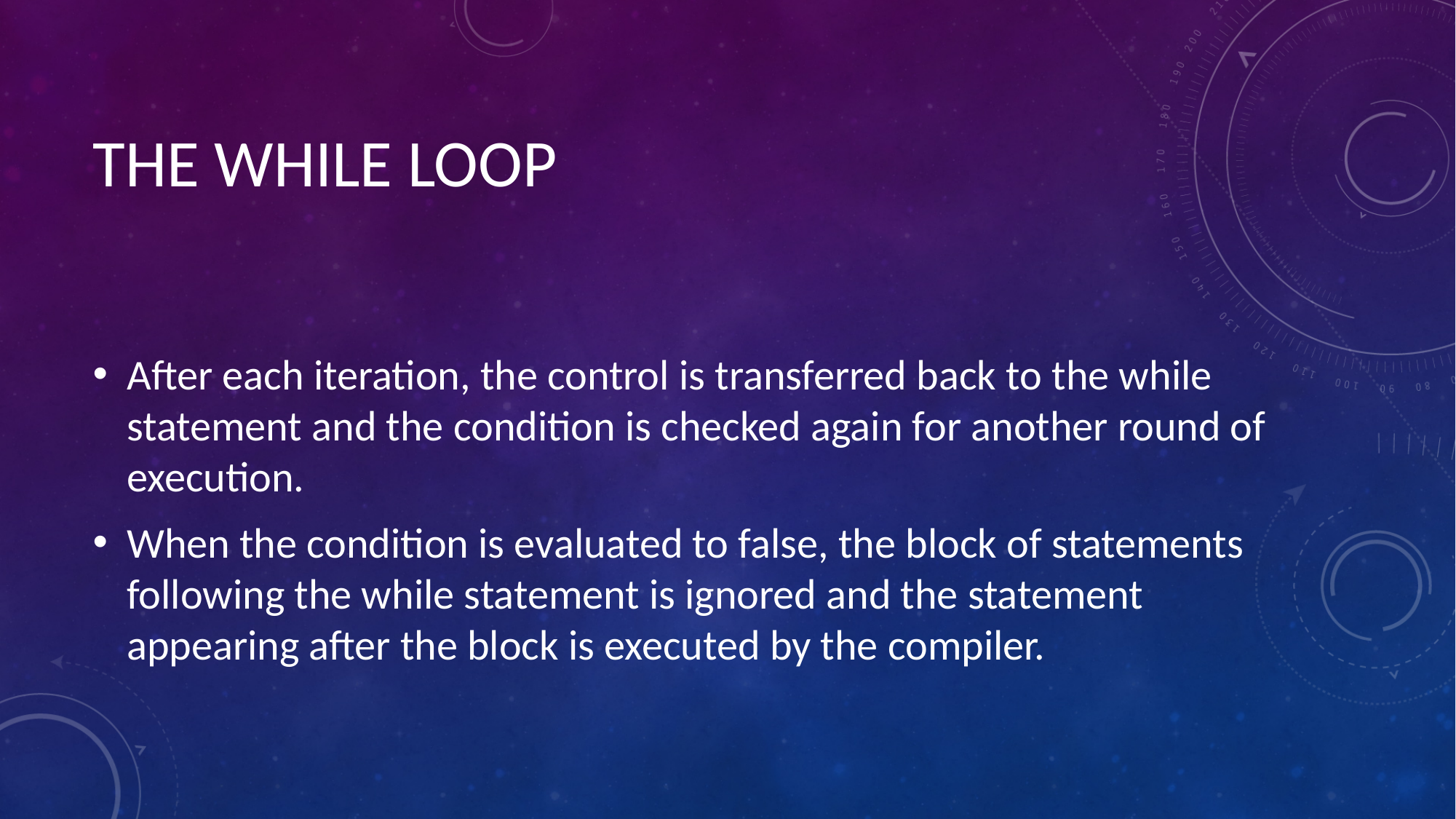

# The while Loop
After each iteration, the control is transferred back to the while statement and the condition is checked again for another round of execution.
When the condition is evaluated to false, the block of statements following the while statement is ignored and the statement appearing after the block is executed by the compiler.